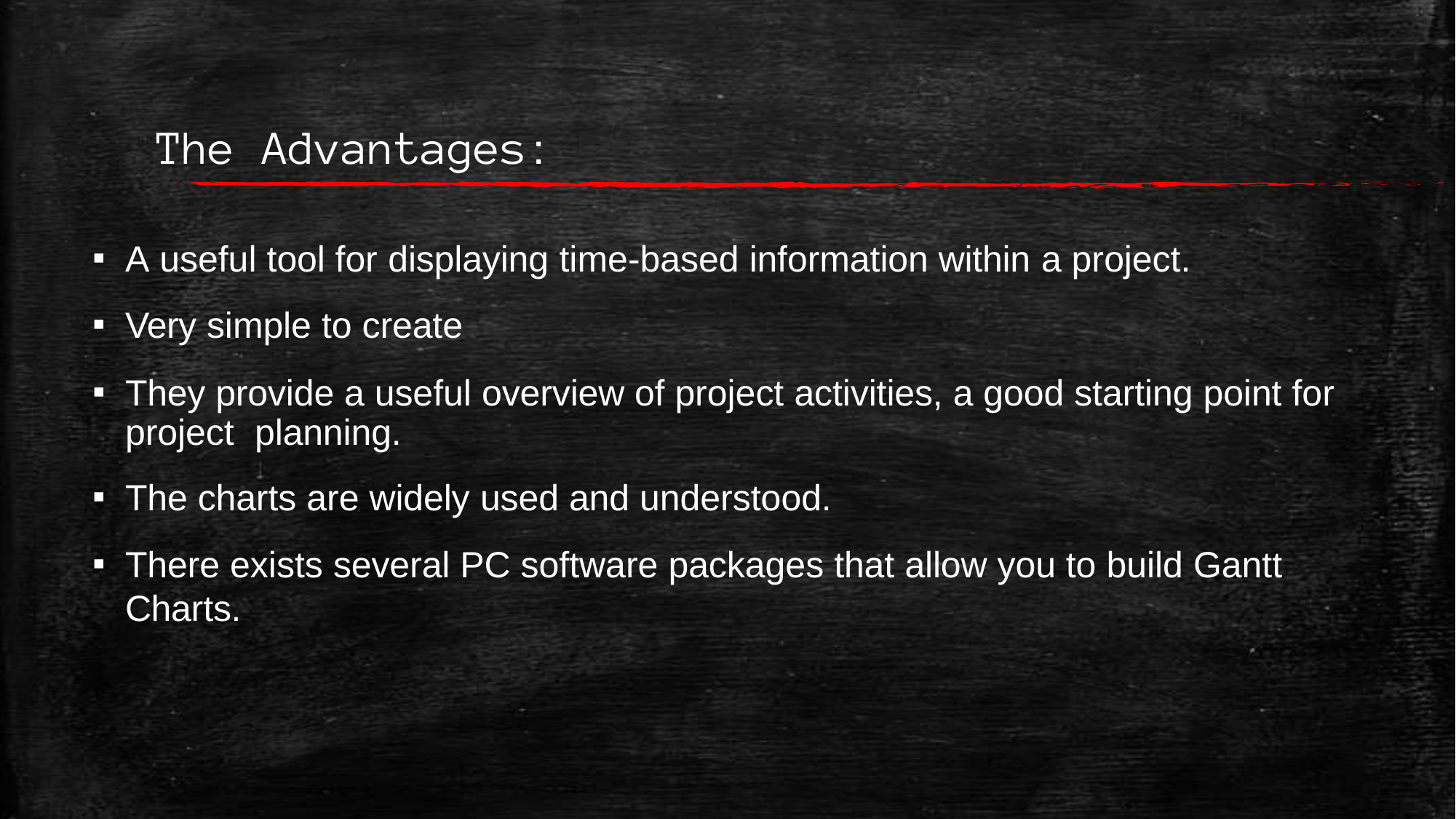

# The Advantages:
A useful tool for displaying time-based information within a project.
Very simple to create
They provide a useful overview of project activities, a good starting point for project  planning.
The charts are widely used and understood.
There exists several PC software packages that allow you to build Gantt Charts.